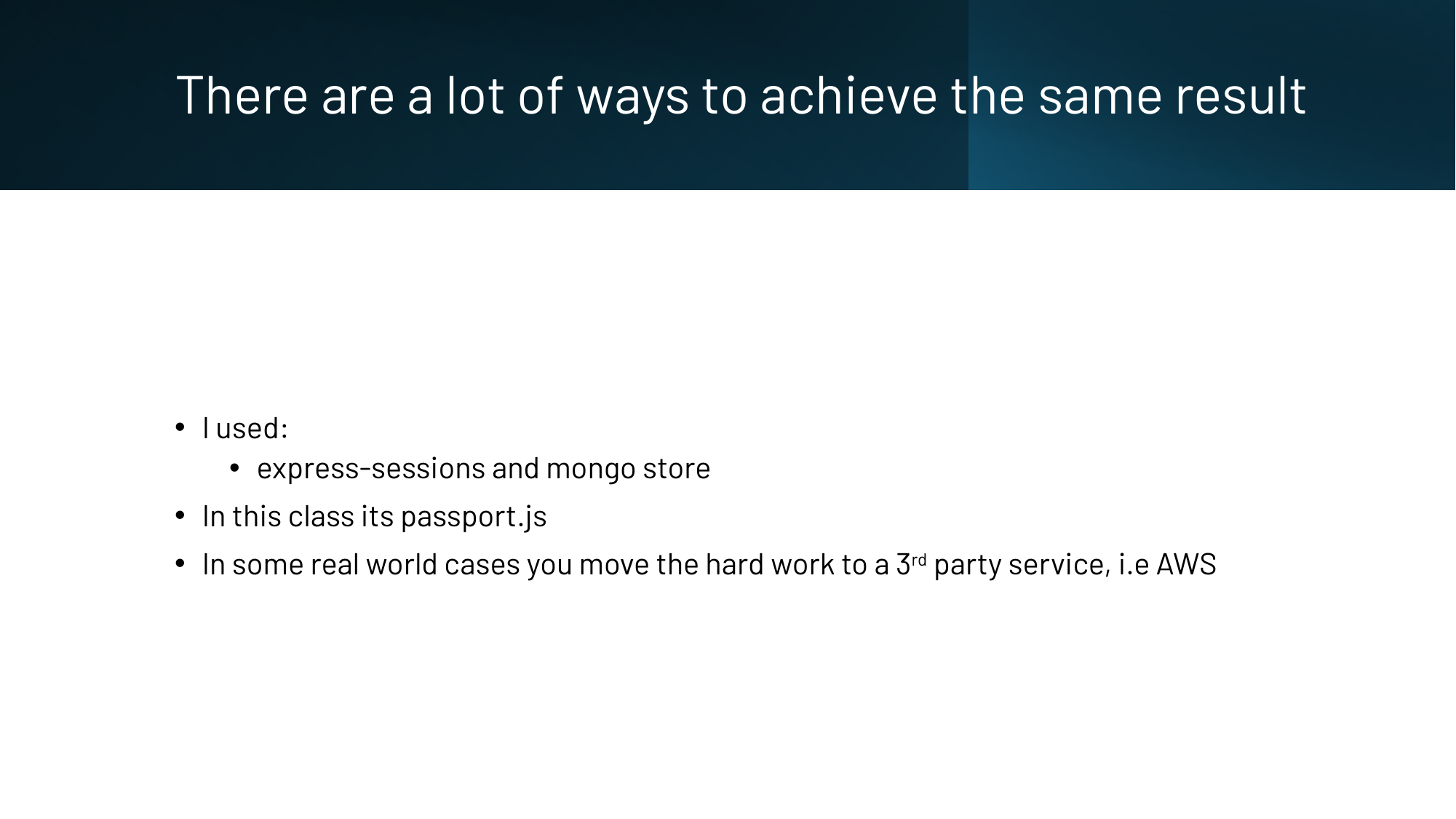

# There are a lot of ways to achieve the same result
I used:
express-sessions and mongo store
In this class its passport.js
In some real world cases you move the hard work to a 3rd party service, i.e AWS